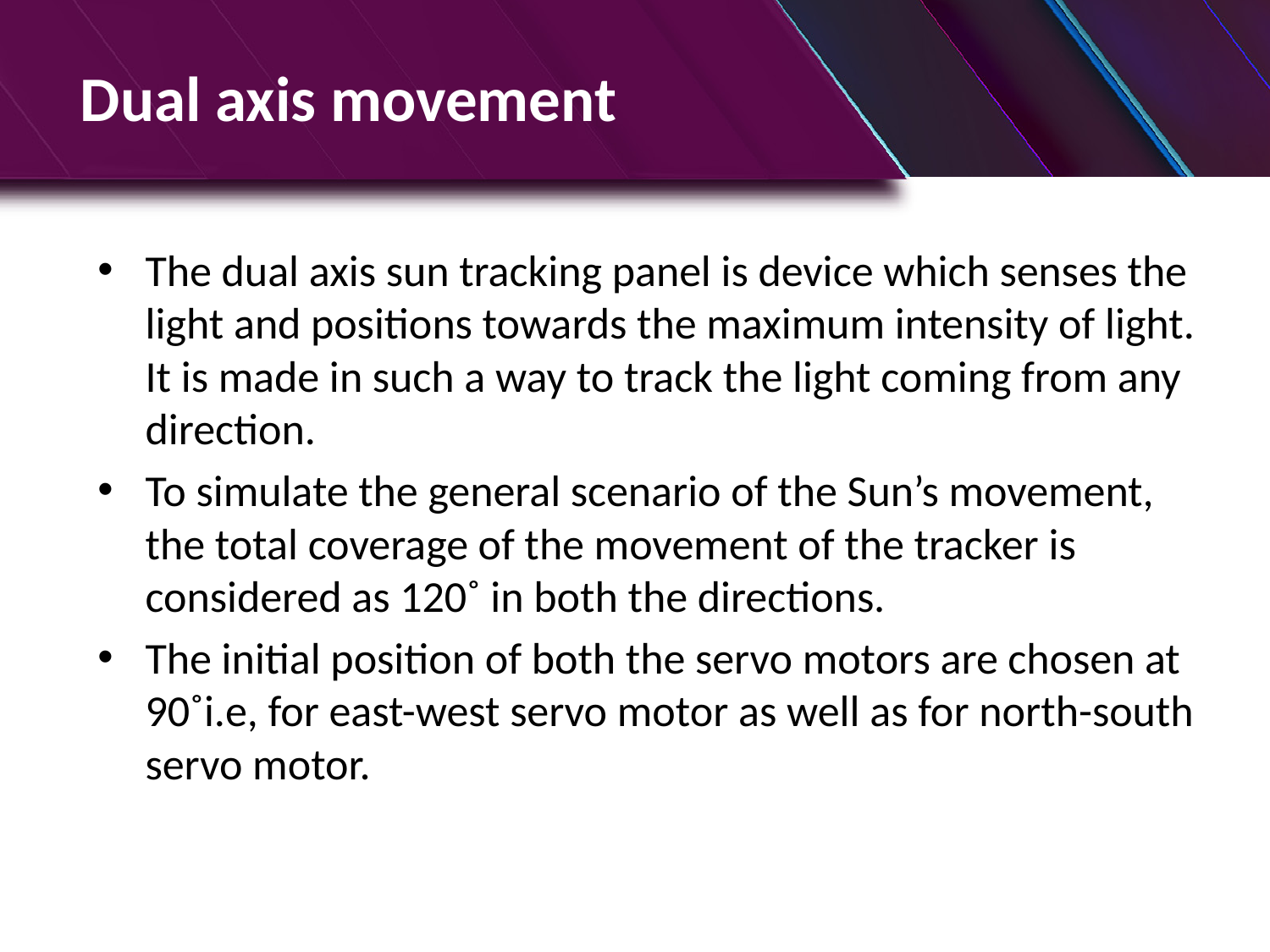

# Dual axis movement
The dual axis sun tracking panel is device which senses the light and positions towards the maximum intensity of light. It is made in such a way to track the light coming from any direction.
To simulate the general scenario of the Sun’s movement, the total coverage of the movement of the tracker is considered as 120˚ in both the directions.
The initial position of both the servo motors are chosen at 90˚i.e, for east-west servo motor as well as for north-south servo motor.